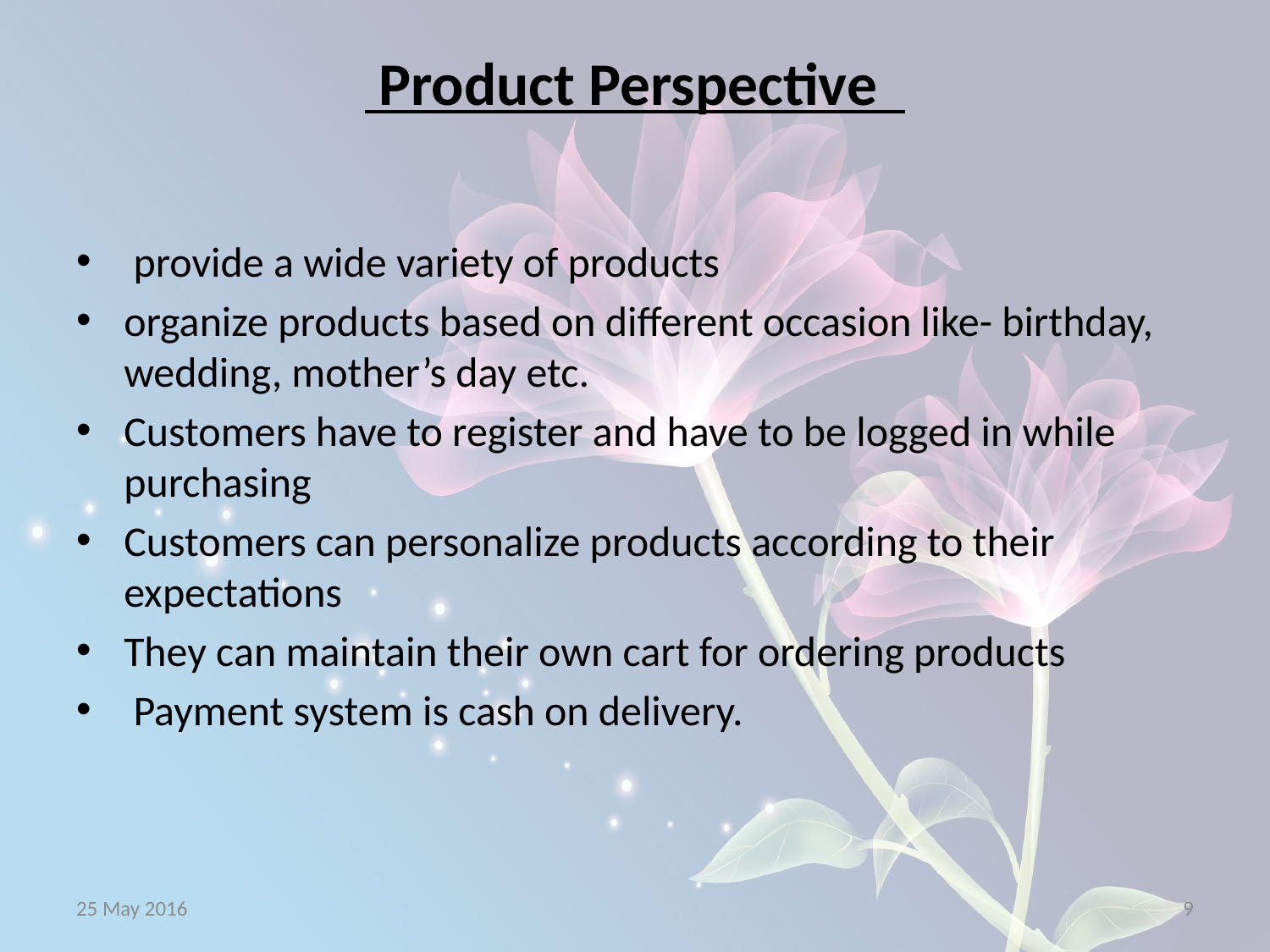

# Product Perspective

 provide a wide variety of products
organize products based on different occasion like- birthday, wedding, mother’s day etc.
Customers have to register and have to be logged in while purchasing
Customers can personalize products according to their expectations
They can maintain their own cart for ordering products
 Payment system is cash on delivery.

25 May 2016
9